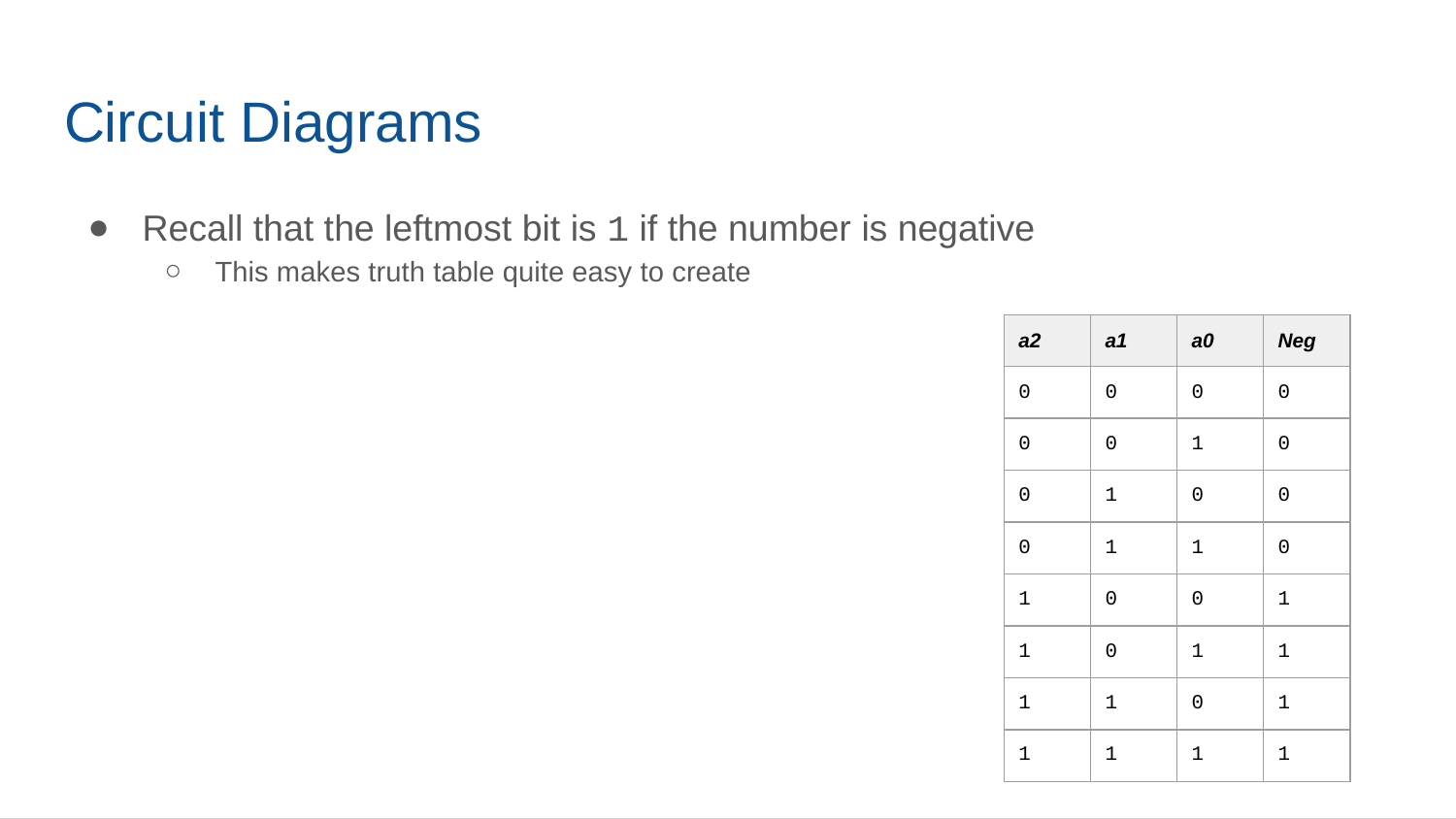

# Circuit Diagrams
Recall that the leftmost bit is 1 if the number is negative
This makes truth table quite easy to create

| a2 | a1 | a0 | Neg |
| --- | --- | --- | --- |
| 0 | 0 | 0 | 0 |
| 0 | 0 | 1 | 0 |
| 0 | 1 | 0 | 0 |
| 0 | 1 | 1 | 0 |
| 1 | 0 | 0 | 1 |
| 1 | 0 | 1 | 1 |
| 1 | 1 | 0 | 1 |
| 1 | 1 | 1 | 1 |